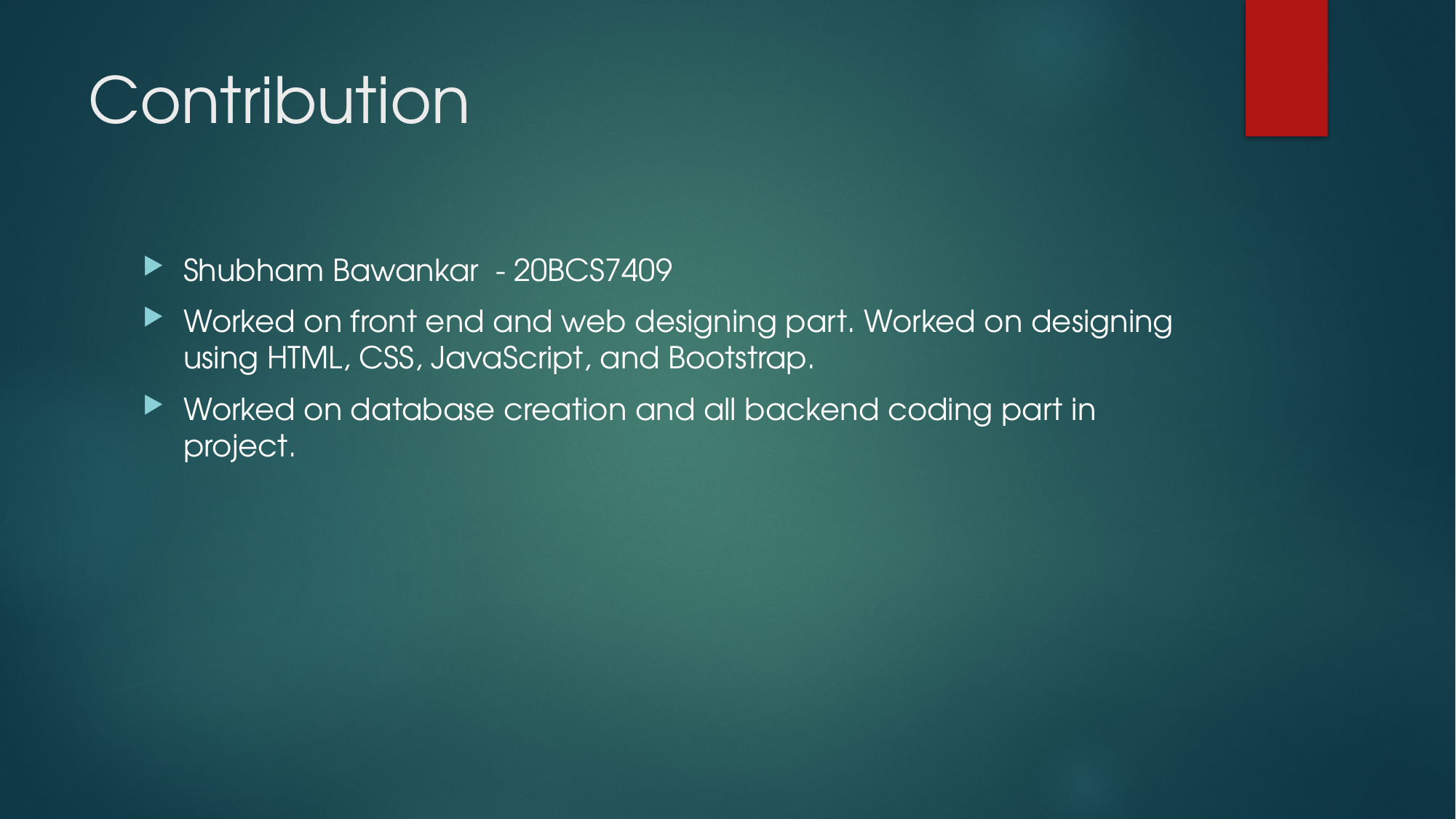

# Contribution
Shubham Bawankar  - 20BCS7409
Worked on front end and web designing part. Worked on designing using HTML, CSS, JavaScript, and Bootstrap.
Worked on database creation and all backend coding part in project.